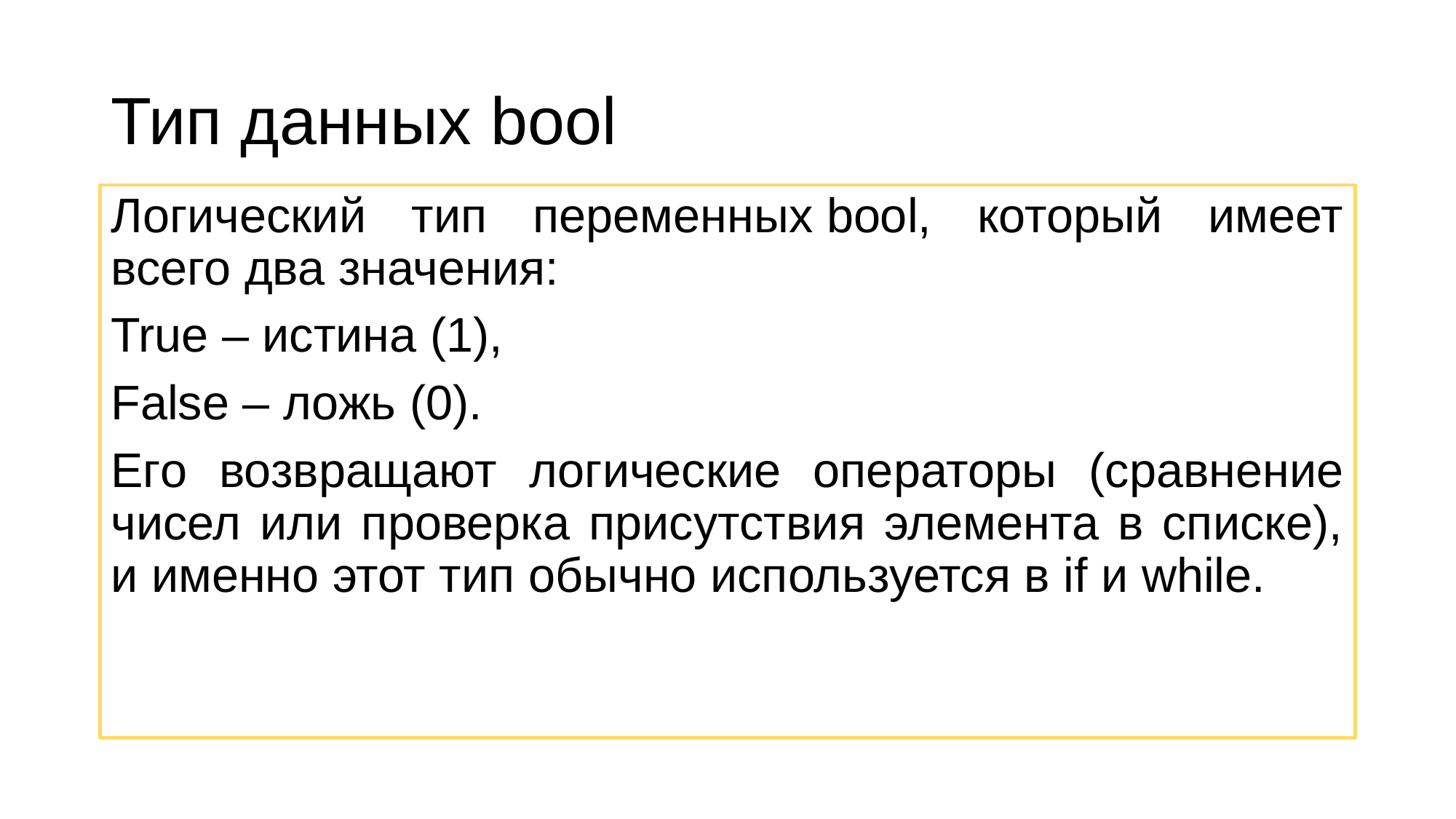

# Тип данных bool
Логический тип переменных bool, который имеет всего два значения:
True – истина (1),
False – ложь (0).
Его возвращают логические операторы (сравнение чисел или проверка присутствия элемента в списке), и именно этот тип обычно используется в if и while.